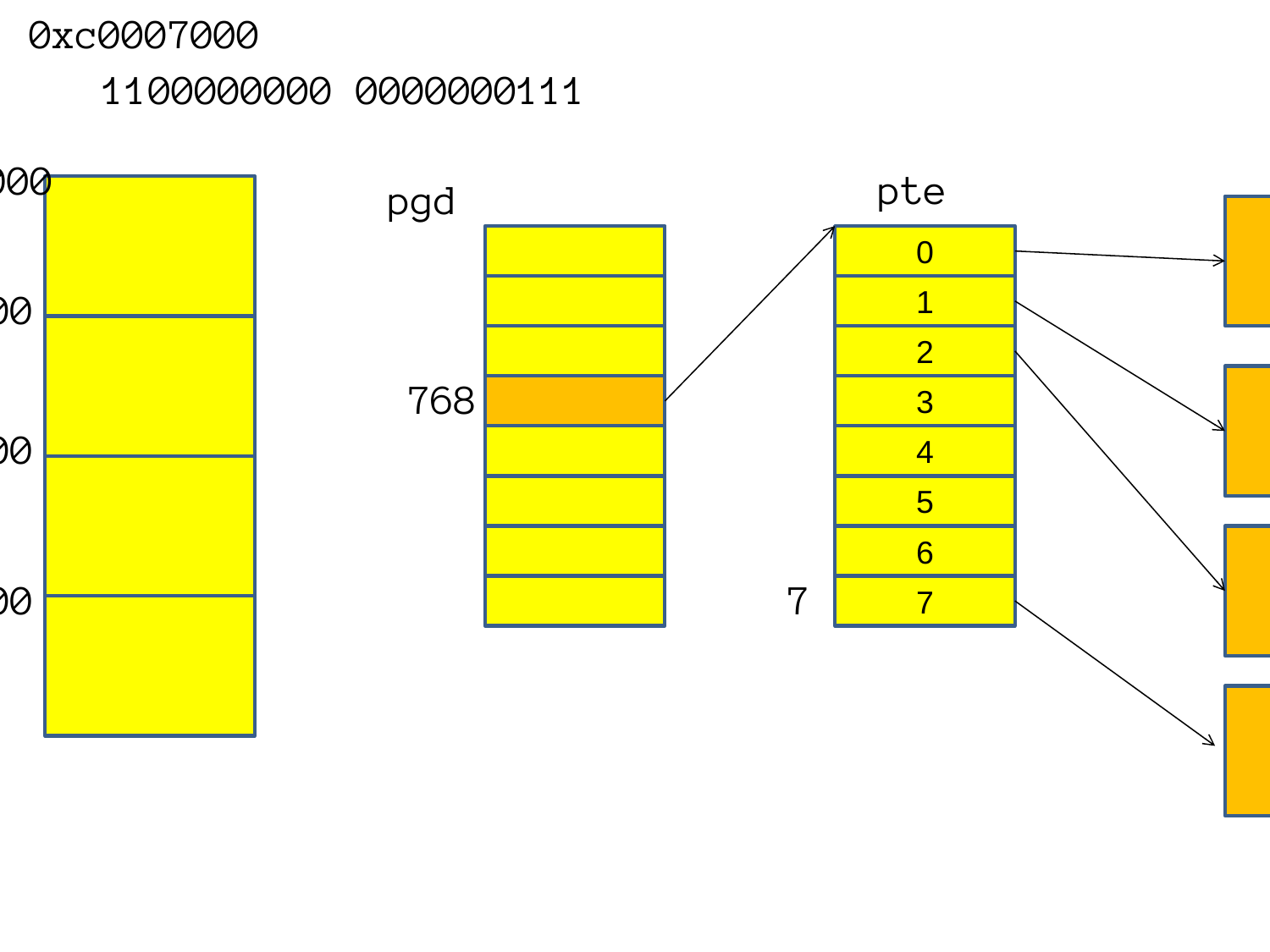

0xc0007000
1100000000 0000000111
0x000000000
pte
pgd

0
0x400000000

1

2
768

3
0x800000000

4

5

6

0xc00000000
7

7

0x7000